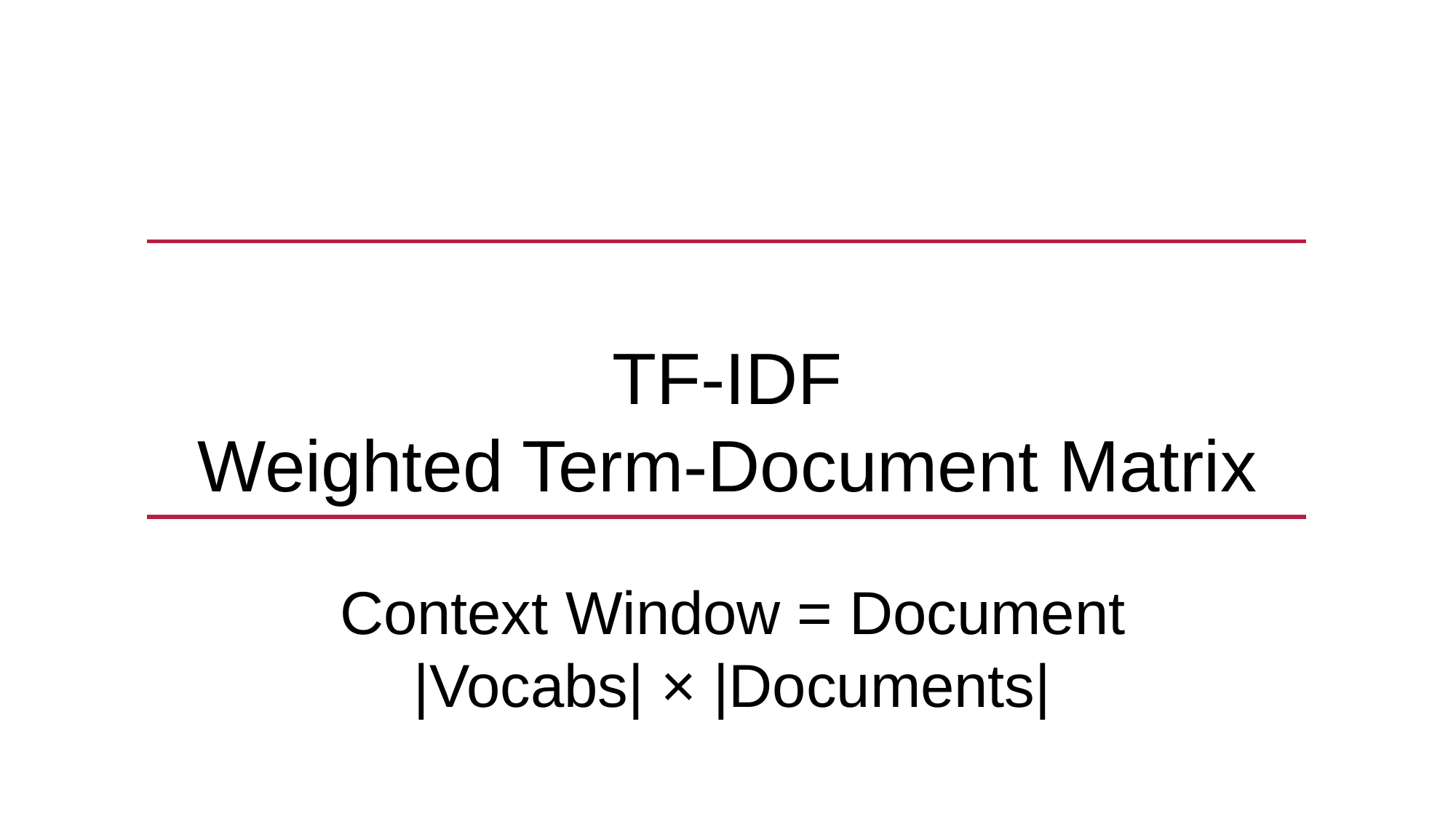

TF-IDF
Weighted Term-Document Matrix
Context Window = Document
|Vocabs| × |Documents|